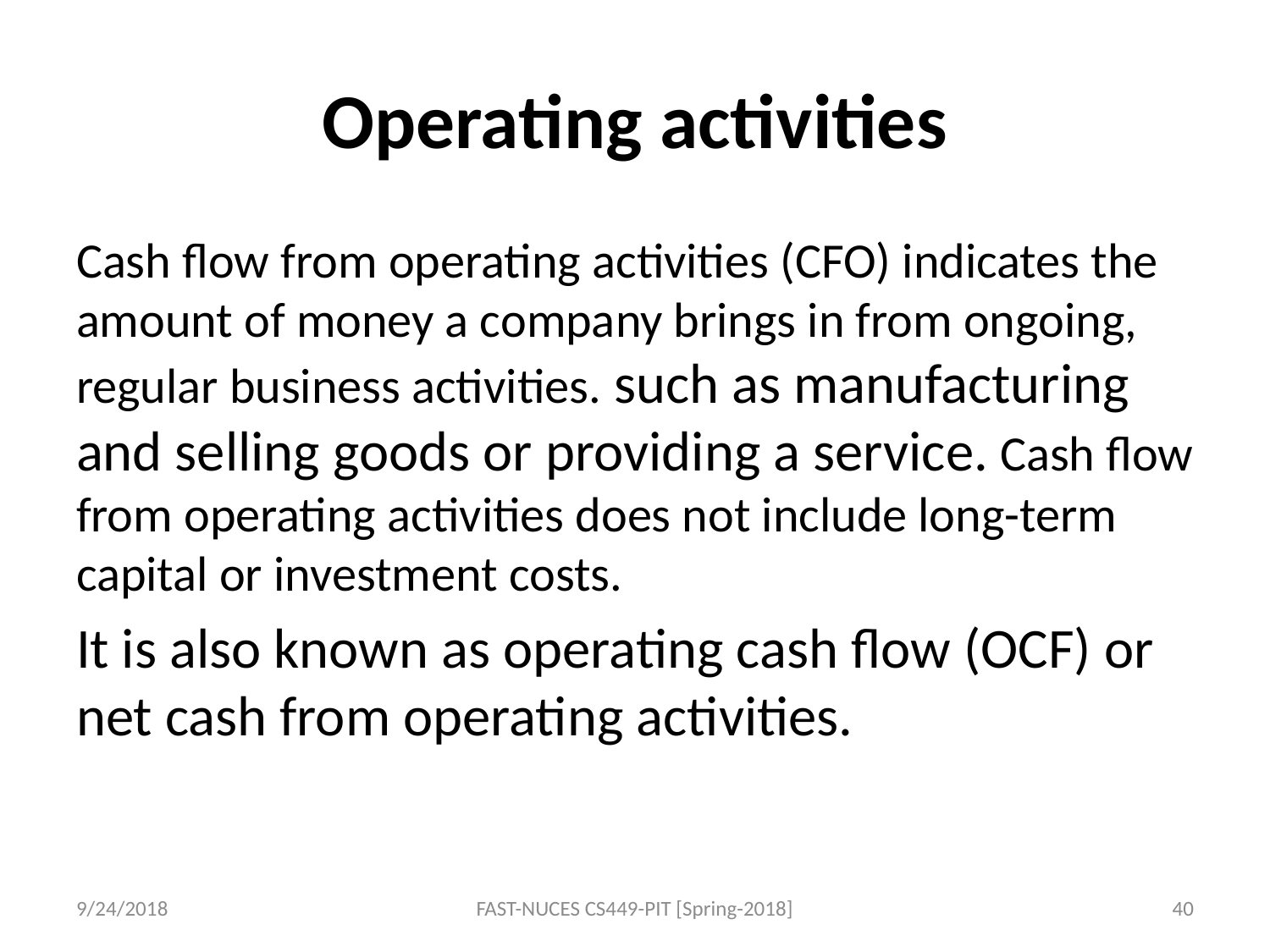

# Operating activities
Cash flow from operating activities (CFO) indicates the amount of money a company brings in from ongoing, regular business activities. such as manufacturing and selling goods or providing a service. Cash flow from operating activities does not include long-term capital or investment costs.
It is also known as operating cash flow (OCF) or net cash from operating activities.

9/24/2018
FAST-NUCES CS449-PIT [Spring-2018]
40